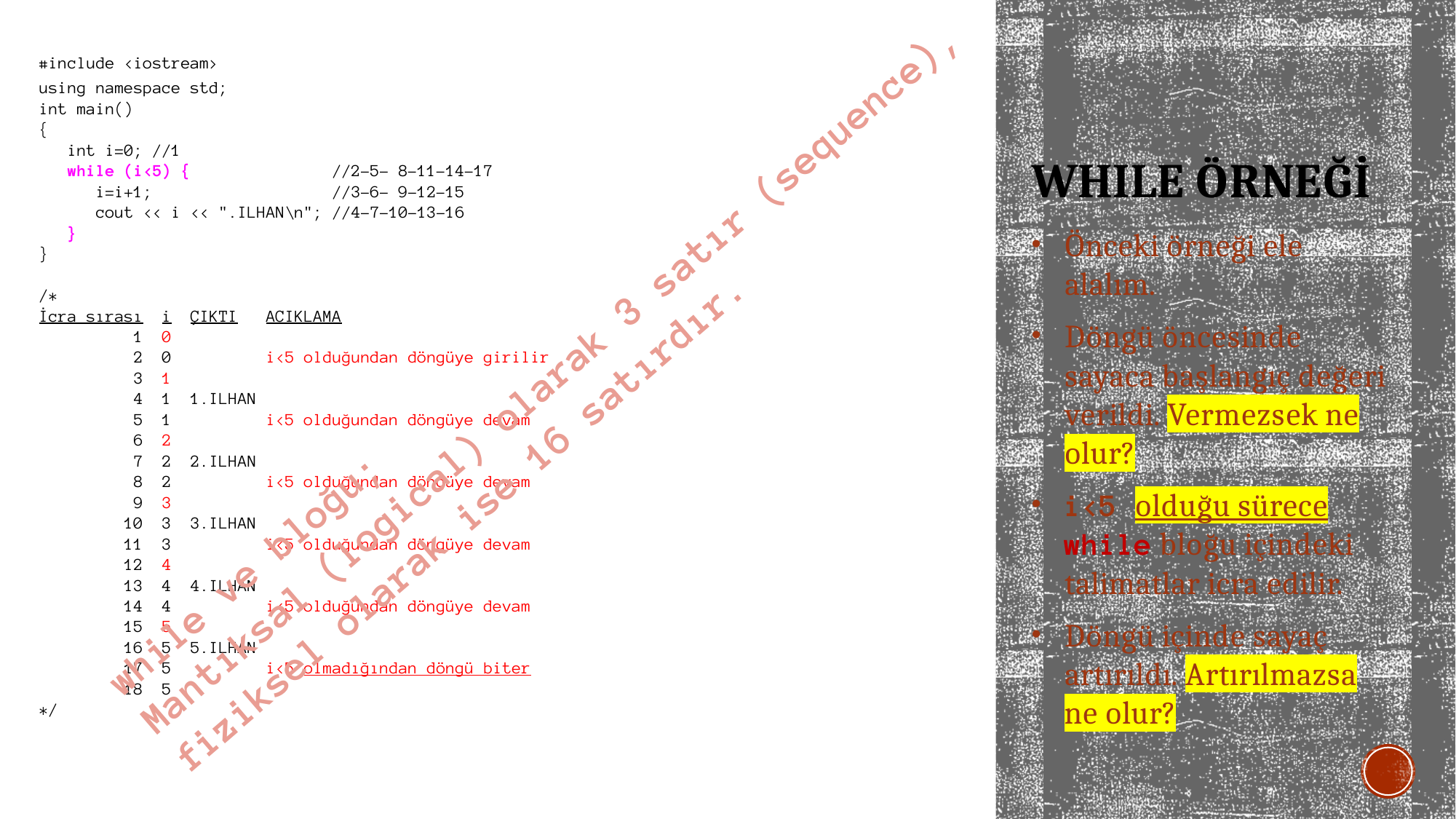

#include <iostream>
using namespace std;
int main()
{
   int i=0; //1
   while (i<5) {               //2-5- 8-11-14-17
      i=i+1;                   //3-6- 9-12-15
      cout << i << ".ILHAN\n"; //4-7-10-13-16
   }
}

/*
İcra sırası  i  ÇIKTI   ACIKLAMA
          1  0
          2  0          i<5 olduğundan döngüye girilir
          3  1
          4  1  1.ILHAN
          5  1          i<5 olduğundan döngüye devam
          6  2
          7  2  2.ILHAN
          8  2          i<5 olduğundan döngüye devam
          9  3
         10  3  3.ILHAN
         11  3          i<5 olduğundan döngüye devam
         12  4
         13  4  4.ILHAN
         14  4          i<5 olduğundan döngüye devam
         15  5
         16  5  5.ILHAN
         17  5          i<5 olmadığından döngü biter
         18  5
*/
# Whıle örneği
Önceki örneği ele alalım.
Döngü öncesinde sayaca başlangıç değeri verildi. Vermezsek ne olur?
i<5 olduğu sürece while bloğu içindeki talimatlar icra edilir.
Döngü içinde sayaç artırıldı. Artırılmazsa ne olur?
while ve bloğu;
Mantıksal (logical) olarak 3 satır (sequence),
fiziksel olarak ise 16 satırdır.